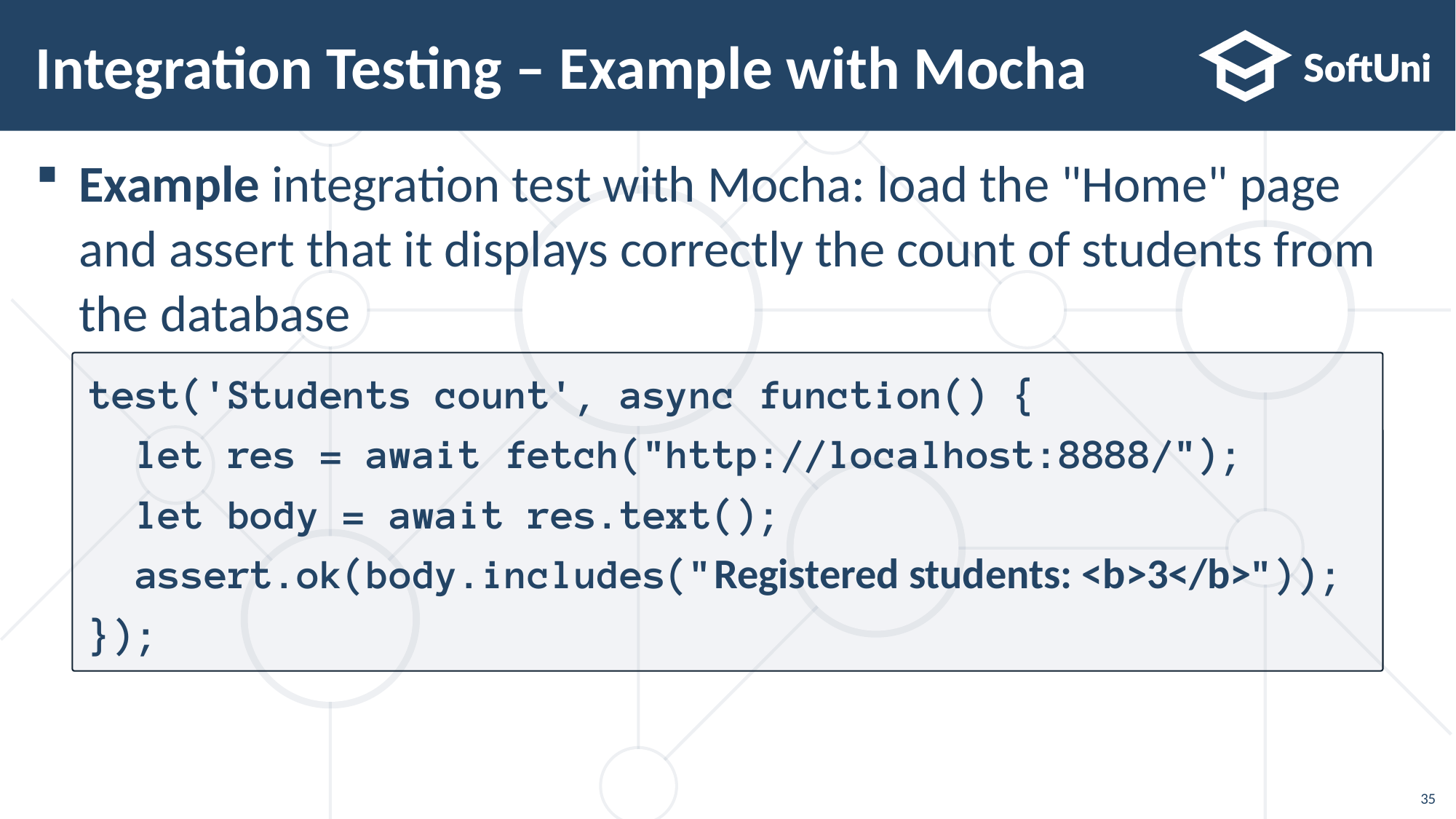

# Integration Testing – Example with Mocha
Example integration test with Mocha: load the "Home" page and assert that it displays correctly the count of students from the database
test('Students count', async function() {
  let res = await fetch("http://localhost:8888/");
  let body = await res.text();
  assert.ok(body.includes("Registered students: <b>3</b>"));
});
35